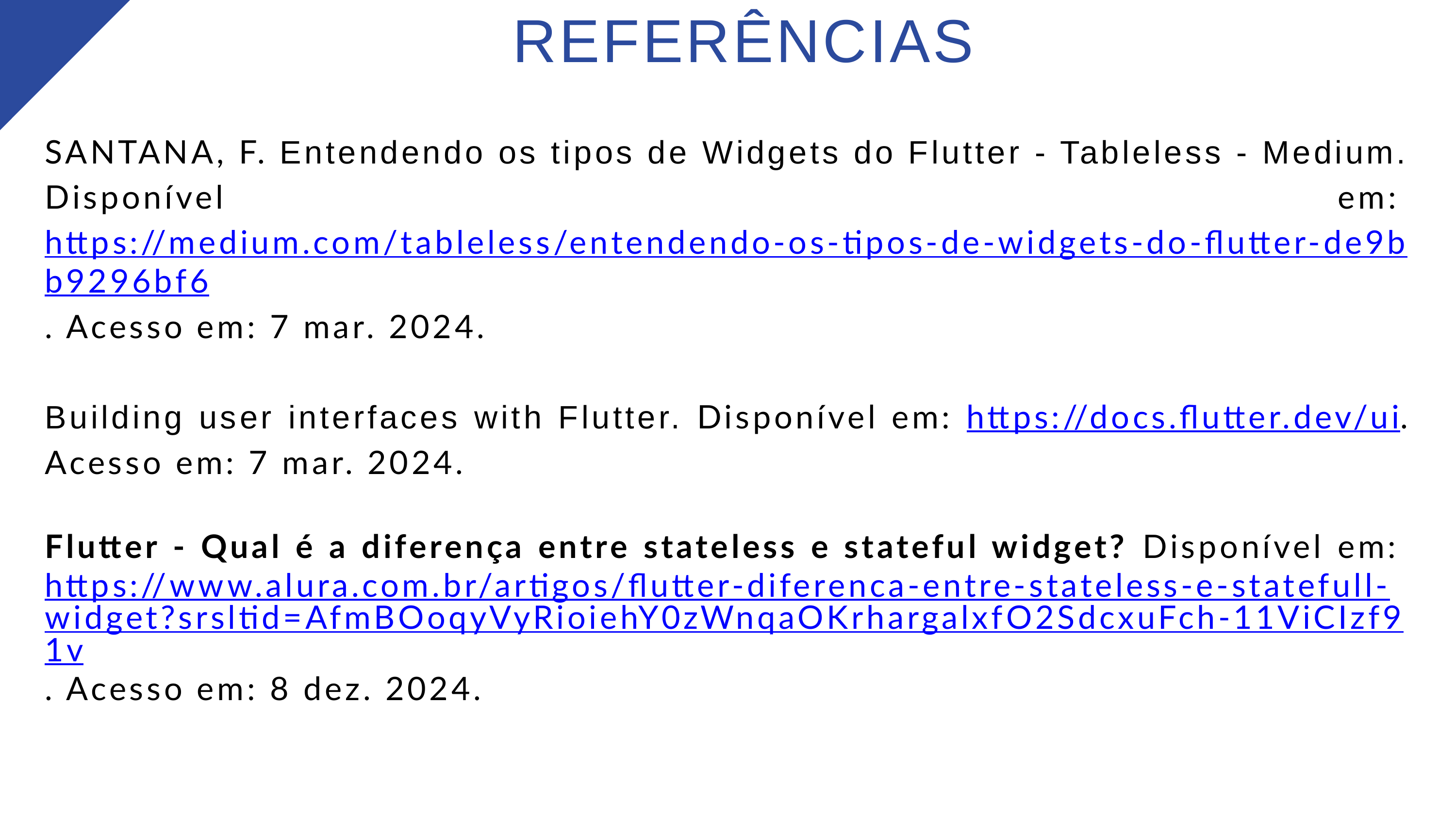

REFERÊNCIAS
SANTANA, F. Entendendo os tipos de Widgets do Flutter - Tableless - Medium. Disponível em: https://medium.com/tableless/entendendo-os-tipos-de-widgets-do-flutter-de9bb9296bf6. Acesso em: 7 mar. 2024.

Building user interfaces with Flutter. Disponível em: https://docs.flutter.dev/ui. Acesso em: 7 mar. 2024.

Flutter - Qual é a diferença entre stateless e stateful widget? Disponível em: https://www.alura.com.br/artigos/flutter-diferenca-entre-stateless-e-statefull-widget?srsltid=AfmBOoqyVyRioiehY0zWnqaOKrhargalxfO2SdcxuFch-11ViCIzf91v. Acesso em: 8 dez. 2024.